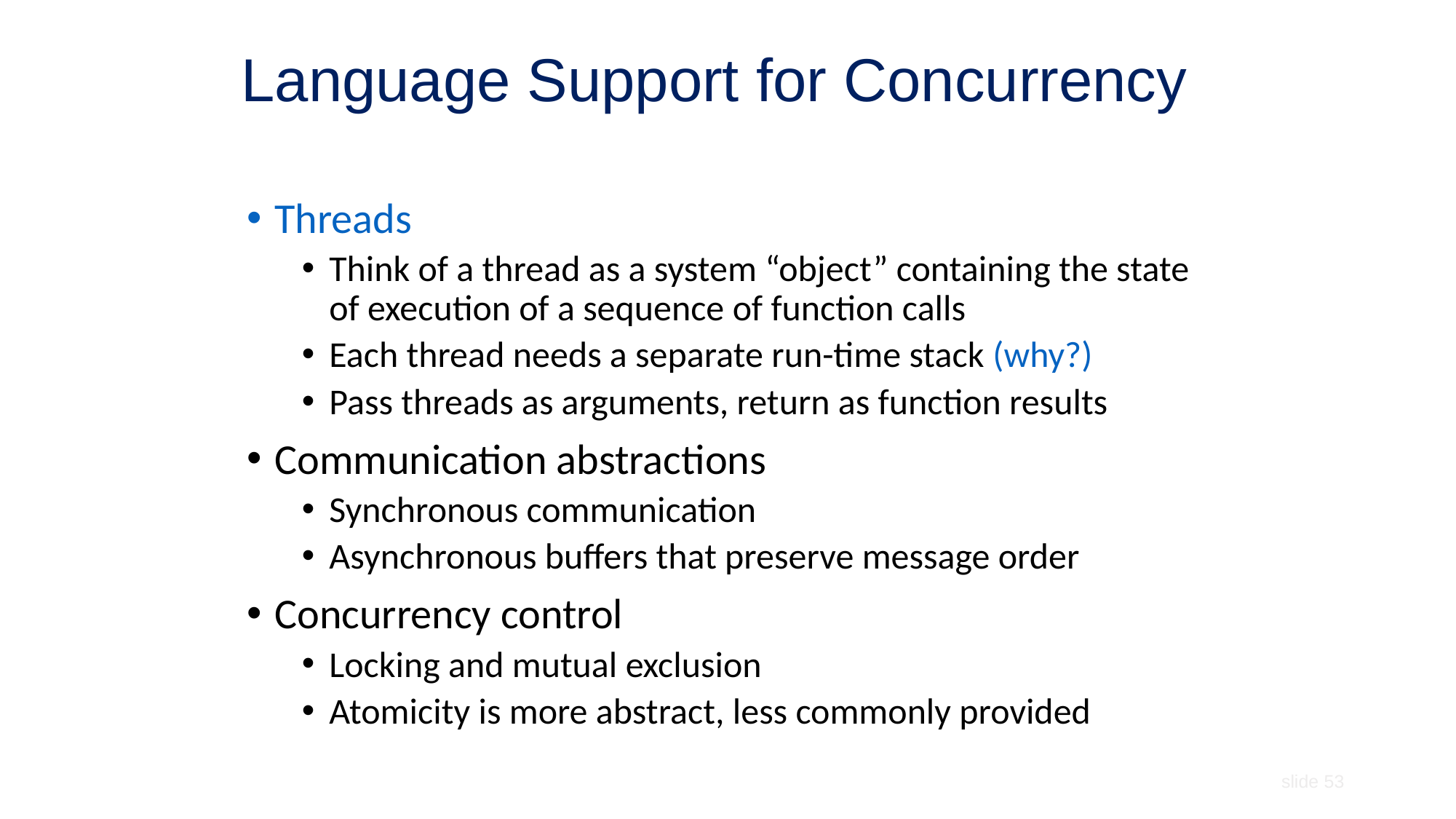

# Language Support for Concurrency
Threads
Think of a thread as a system “object” containing the state of execution of a sequence of function calls
Each thread needs a separate run-time stack (why?)
Pass threads as arguments, return as function results
Communication abstractions
Synchronous communication
Asynchronous buffers that preserve message order
Concurrency control
Locking and mutual exclusion
Atomicity is more abstract, less commonly provided
slide 53